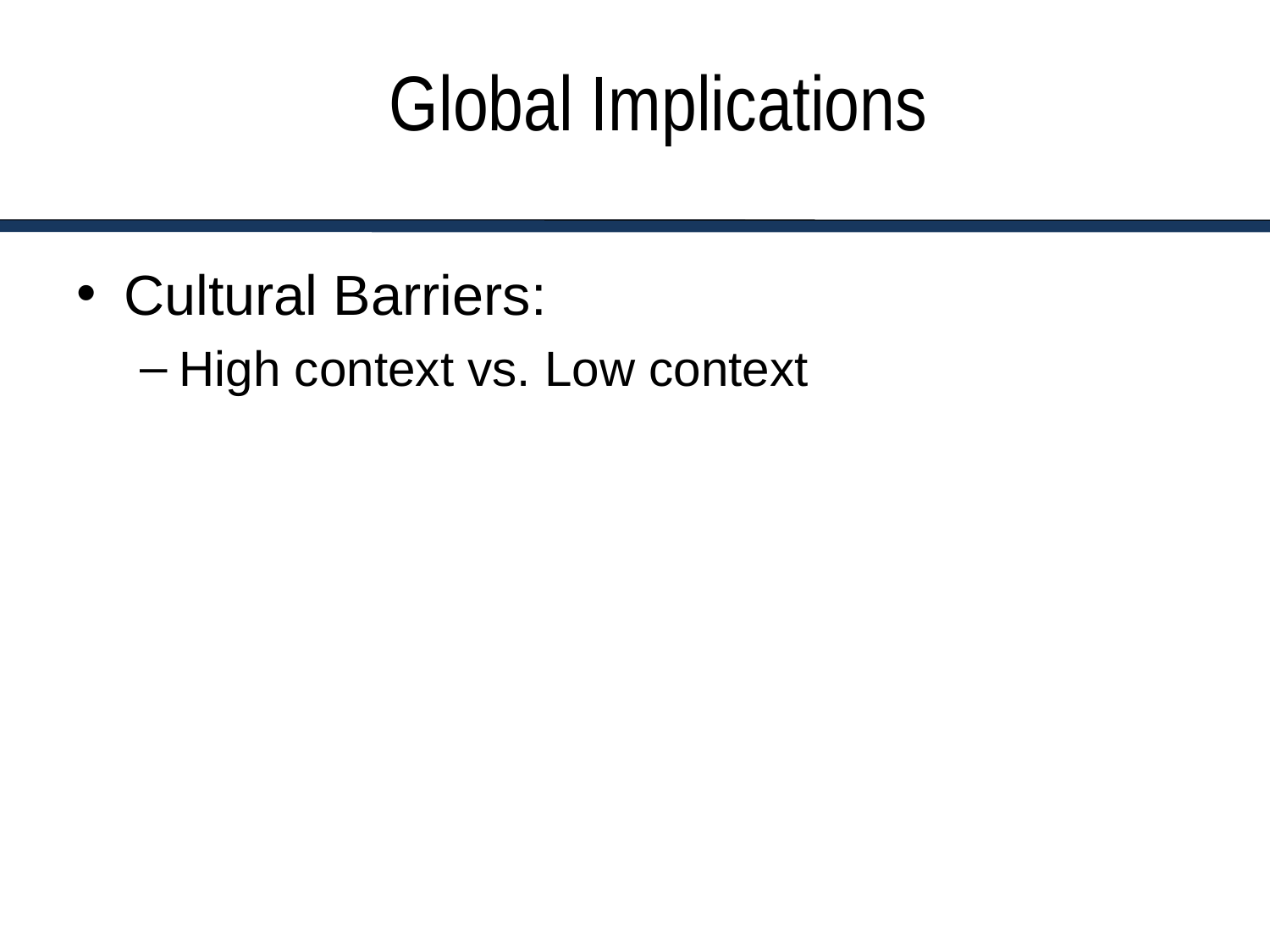

# Global Implications
Cultural Barriers:
High context vs. Low context

11-11